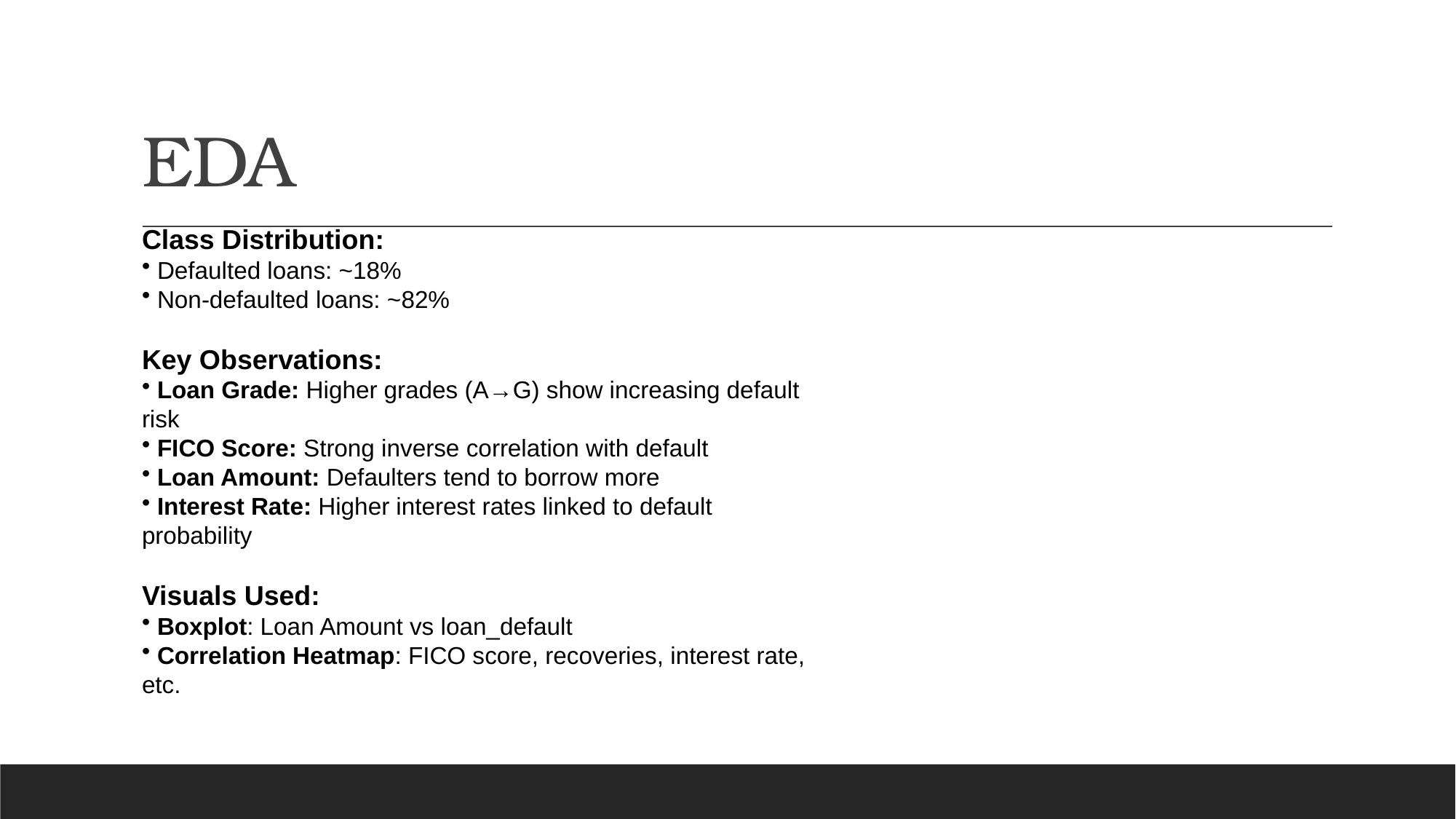

# EDA
Class Distribution:
 Defaulted loans: ~18%
 Non-defaulted loans: ~82%

Key Observations:
 Loan Grade: Higher grades (A→G) show increasing default risk
 FICO Score: Strong inverse correlation with default
 Loan Amount: Defaulters tend to borrow more
 Interest Rate: Higher interest rates linked to default probability

Visuals Used:
 Boxplot: Loan Amount vs loan_default
 Correlation Heatmap: FICO score, recoveries, interest rate, etc.